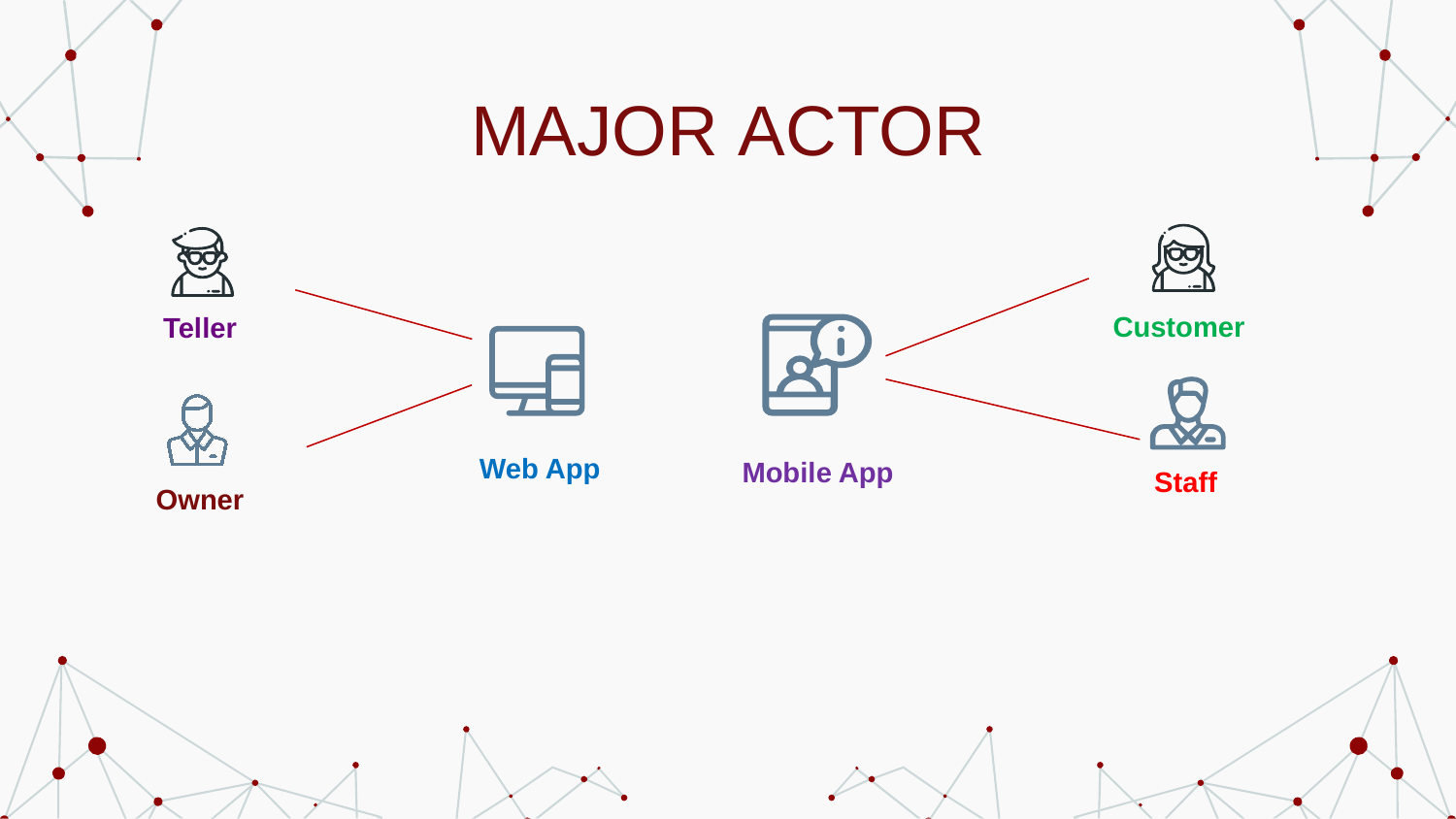

# MAJOR ACTOR

Customer
Teller

Web App
Mobile App
Staff
Owner